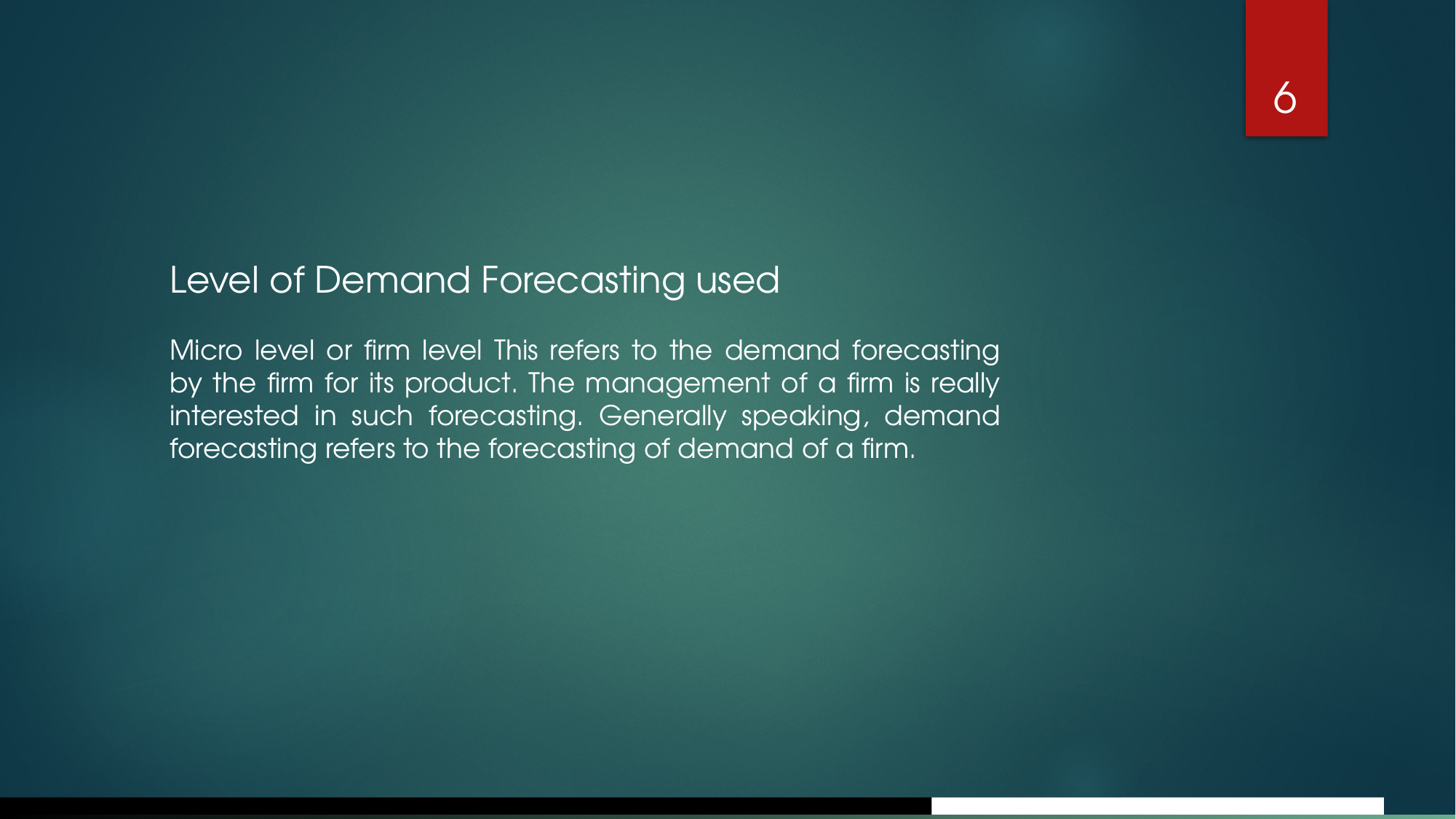

6
Level of Demand Forecasting used

Micro level or firm level This refers to the demand forecasting by the firm for its product. The management of a firm is really interested in such forecasting. Generally speaking, demand forecasting refers to the forecasting of demand of a firm.